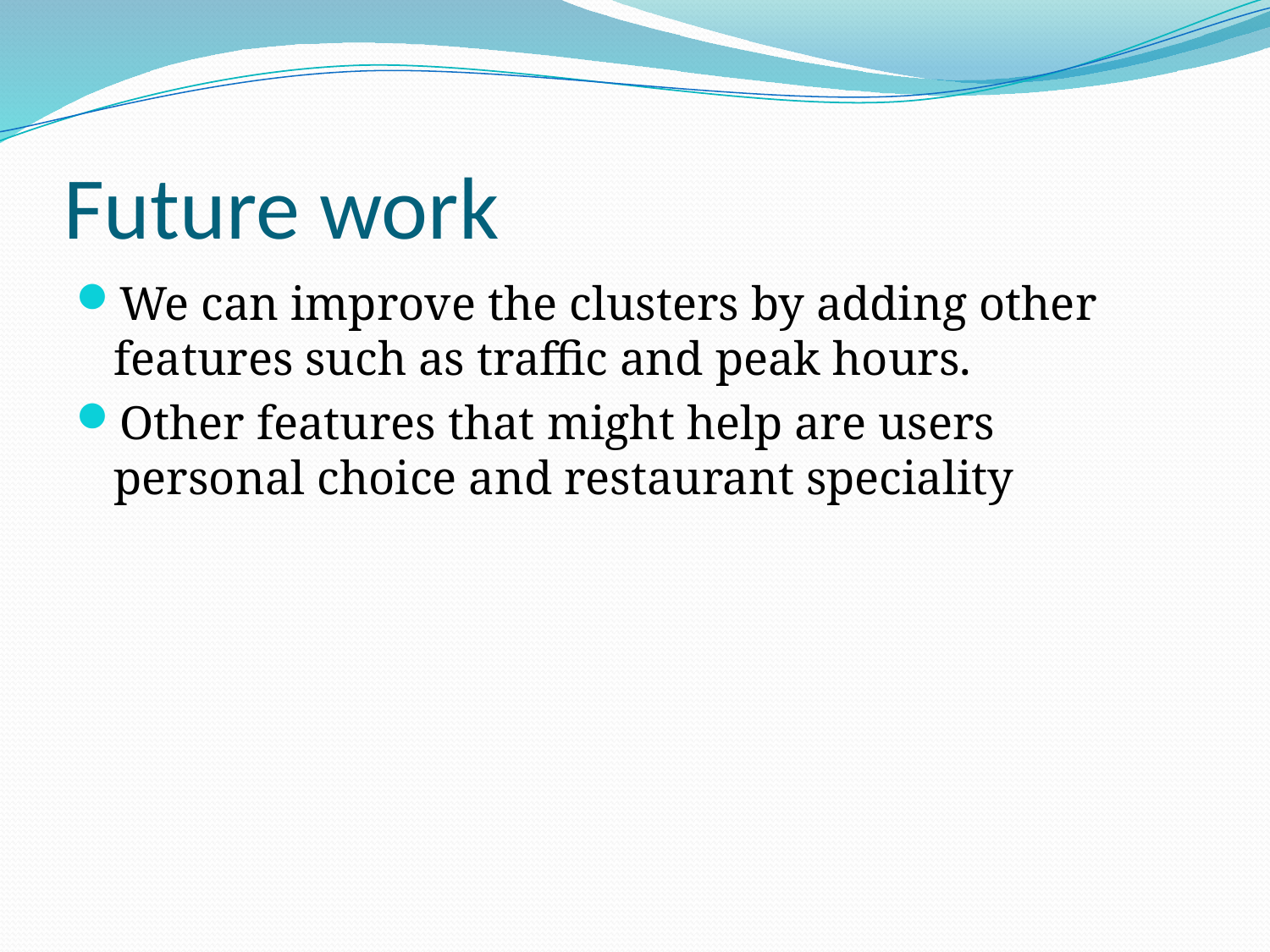

# Future work
We can improve the clusters by adding other features such as traffic and peak hours.
Other features that might help are users personal choice and restaurant speciality